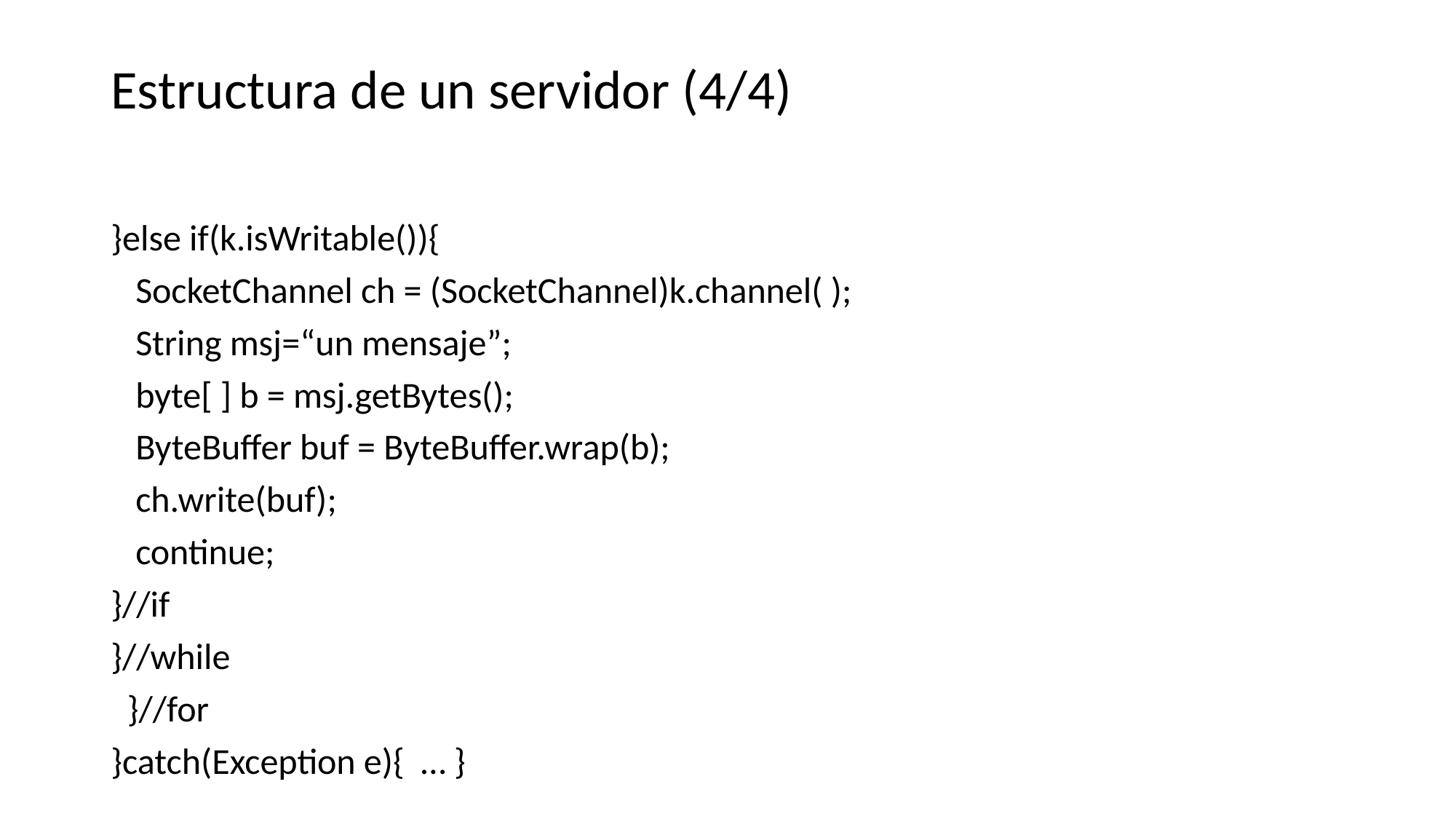

# Estructura de un servidor (4/4)

}else if(k.isWritable()){
   SocketChannel ch = (SocketChannel)k.channel( );
   String msj=“un mensaje”;
   byte[ ] b = msj.getBytes();
   ByteBuffer buf = ByteBuffer.wrap(b);
   ch.write(buf);
   continue;
}//if
}//while
  }//for
}catch(Exception e){  … }